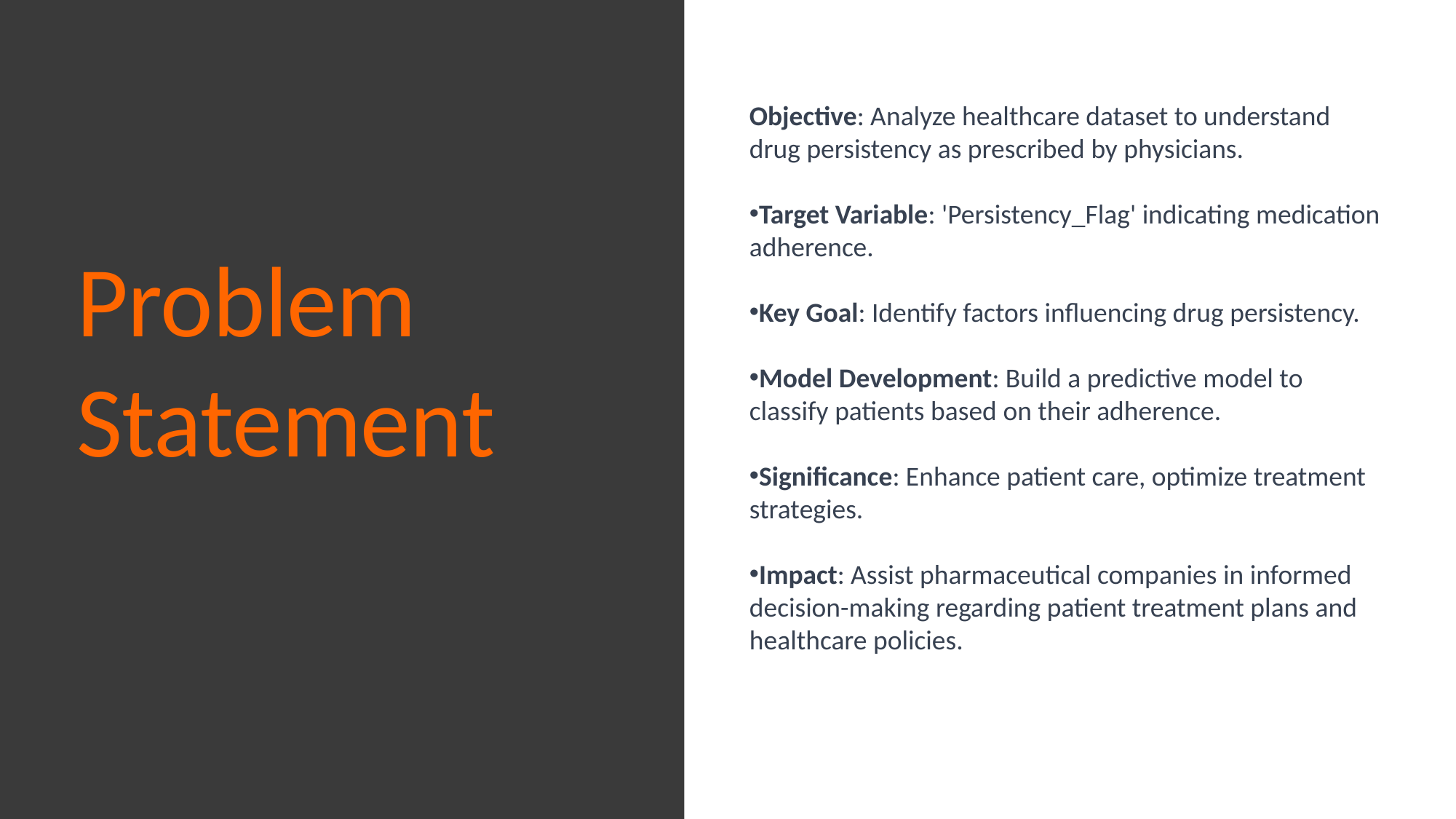

Data Science:: Healthcare - Persistency of a drug
Objective: Analyze healthcare dataset to understand drug persistency as prescribed by physicians.

Target Variable: 'Persistency_Flag' indicating medication adherence.

Key Goal: Identify factors influencing drug persistency.

Model Development: Build a predictive model to classify patients based on their adherence.

Significance: Enhance patient care, optimize treatment strategies.

Impact: Assist pharmaceutical companies in informed decision-making regarding patient treatment plans and healthcare policies.
Krishna Ratna Deepika Haripuram
December 11th, 2023
Problem Statement